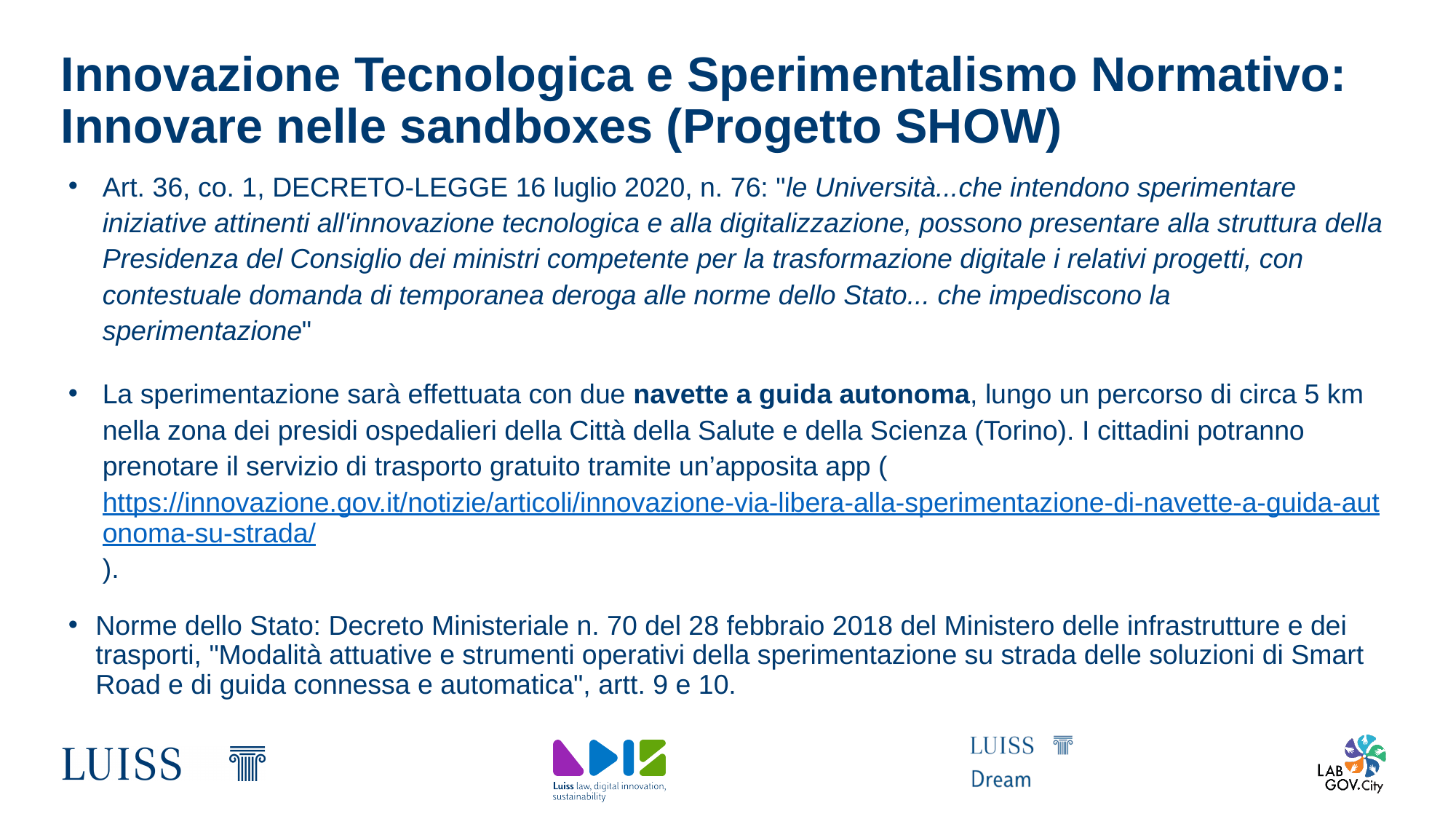

# Innovazione Tecnologica e Sperimentalismo Normativo: Innovare nelle sandboxes (Progetto SHOW)
Art. 36, co. 1, DECRETO-LEGGE 16 luglio 2020, n. 76: "le Università...che intendono sperimentare iniziative attinenti all'innovazione tecnologica e alla digitalizzazione, possono presentare alla struttura della Presidenza del Consiglio dei ministri competente per la trasformazione digitale i relativi progetti, con contestuale domanda di temporanea deroga alle norme dello Stato... che impediscono la sperimentazione"
La sperimentazione sarà effettuata con due navette a guida autonoma, lungo un percorso di circa 5 km nella zona dei presidi ospedalieri della Città della Salute e della Scienza (Torino). I cittadini potranno prenotare il servizio di trasporto gratuito tramite un’apposita app (https://innovazione.gov.it/notizie/articoli/innovazione-via-libera-alla-sperimentazione-di-navette-a-guida-autonoma-su-strada/).
Norme dello Stato: Decreto Ministeriale n. 70 del 28 febbraio 2018 del Ministero delle infrastrutture e dei trasporti, "Modalità attuative e strumenti operativi della sperimentazione su strada delle soluzioni di Smart Road e di guida connessa e automatica", artt. 9 e 10.